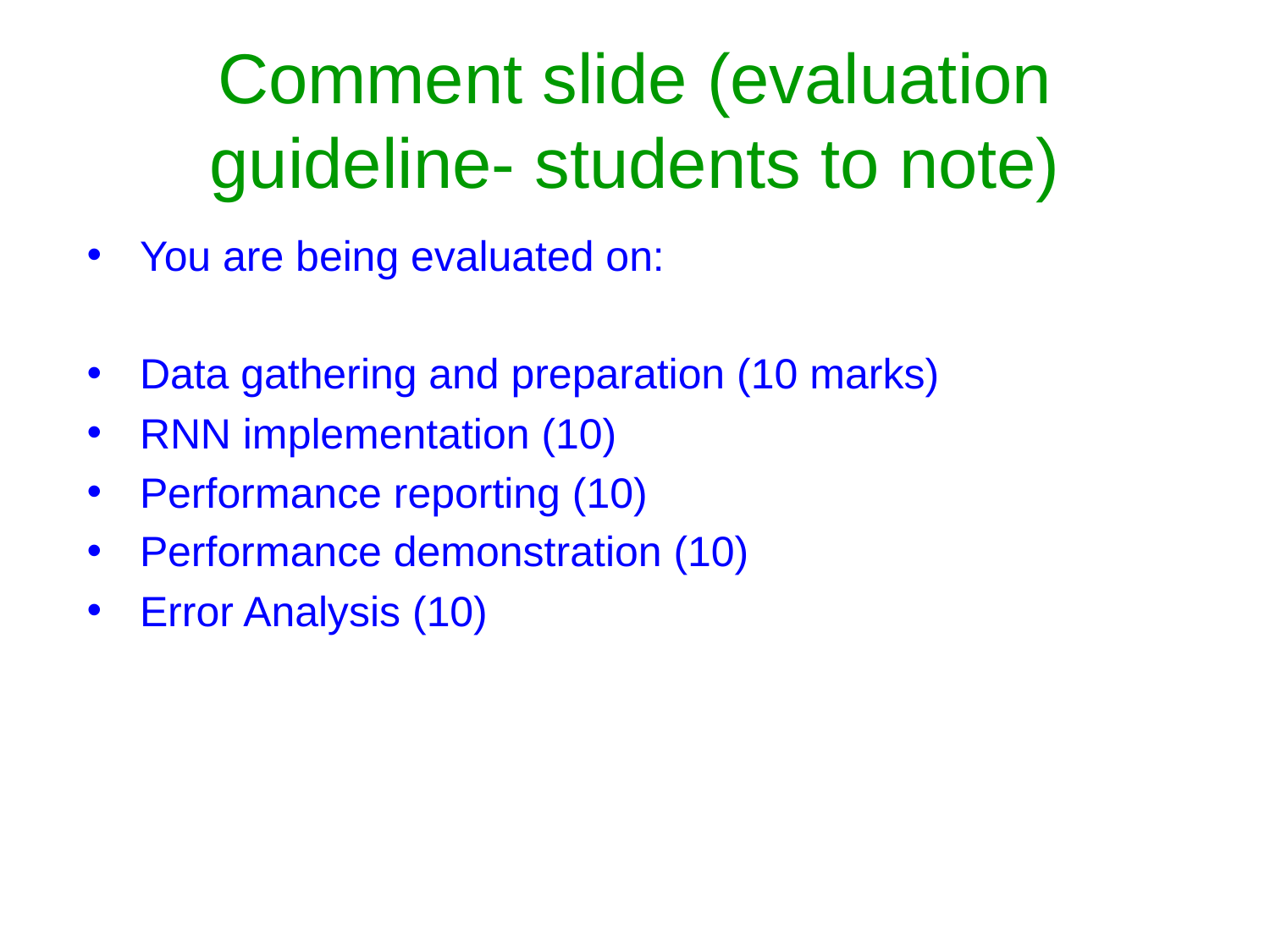

# Comment slide (evaluation guideline- students to note)
You are being evaluated on:

Data gathering and preparation (10 marks)
RNN implementation (10)
Performance reporting (10)
Performance demonstration (10)
Error Analysis (10)